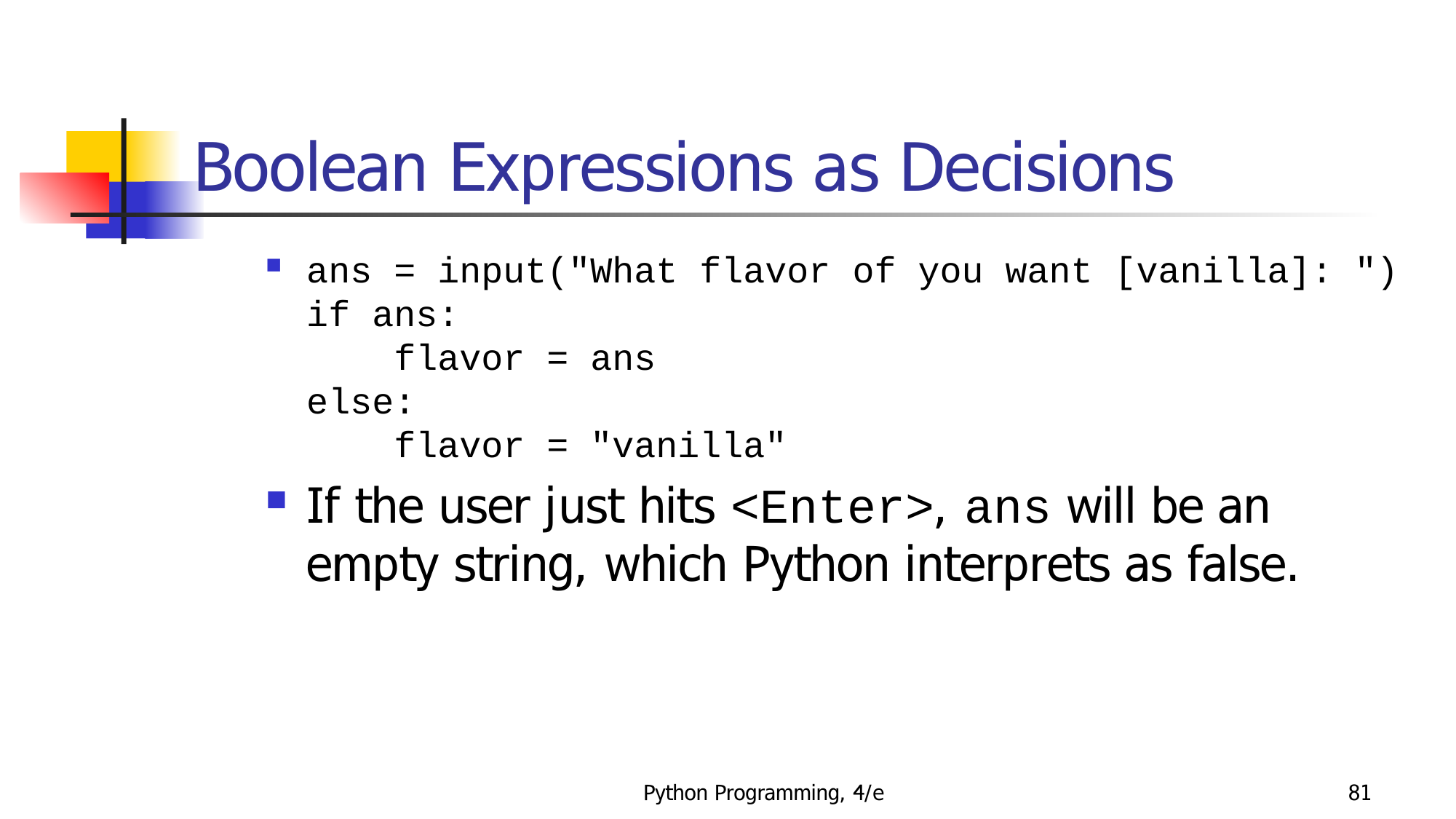

# Boolean Expressions as Decisions
ans = input("What flavor of you want [vanilla]: ")
if ans:
    flavor = ans
else:
    flavor = "vanilla"
If the user just hits <Enter>, ans will be an empty string, which Python interprets as false.
Python Programming, 4/e
81